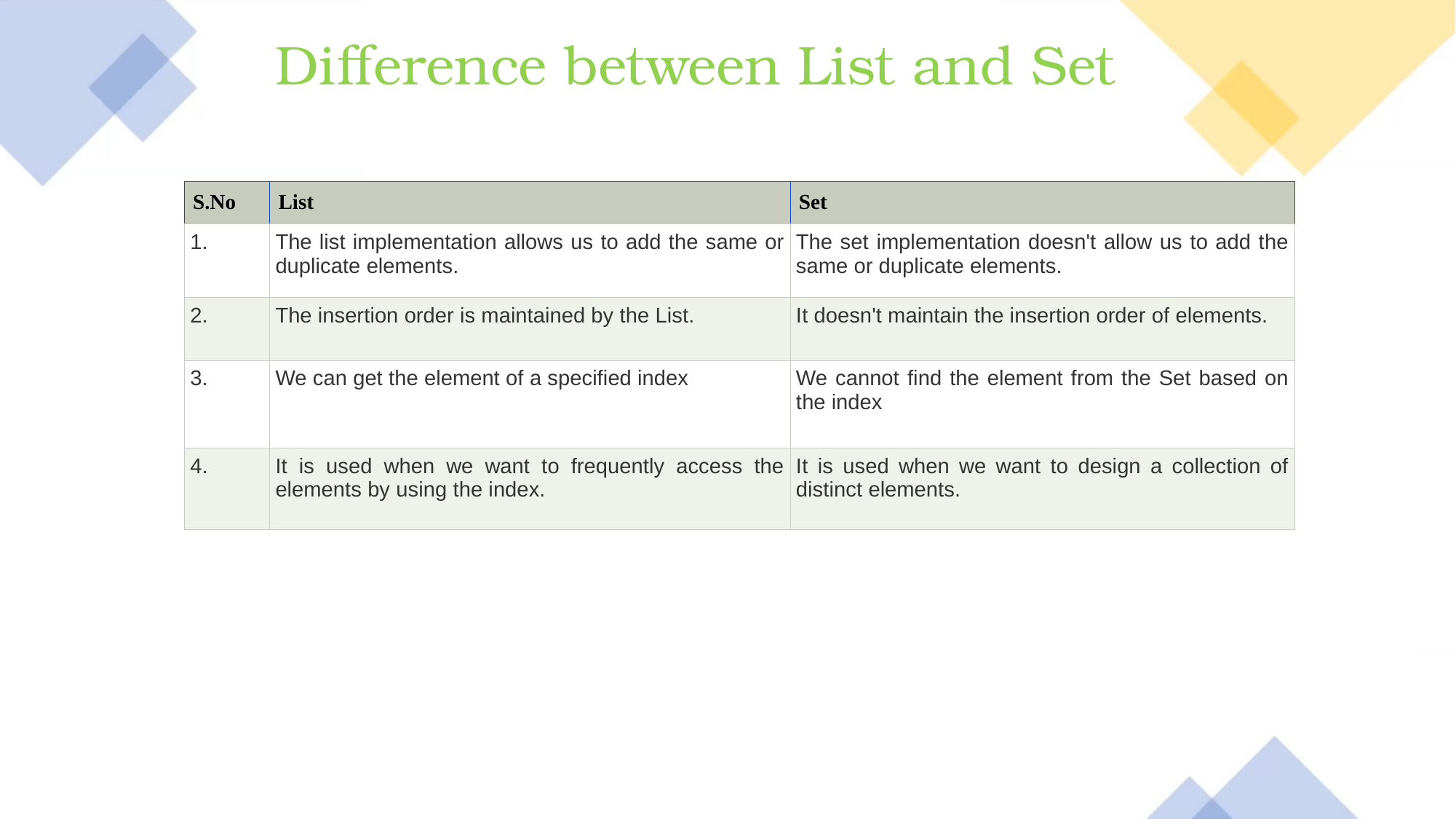

Difference between List and Set
| S.No | List | Set |
| --- | --- | --- |
| 1. | The list implementation allows us to add the same or duplicate elements. | The set implementation doesn't allow us to add the same or duplicate elements. |
| 2. | The insertion order is maintained by the List. | It doesn't maintain the insertion order of elements. |
| 3. | We can get the element of a specified index | We cannot find the element from the Set based on the index |
| 4. | It is used when we want to frequently access the elements by using the index. | It is used when we want to design a collection of distinct elements. |